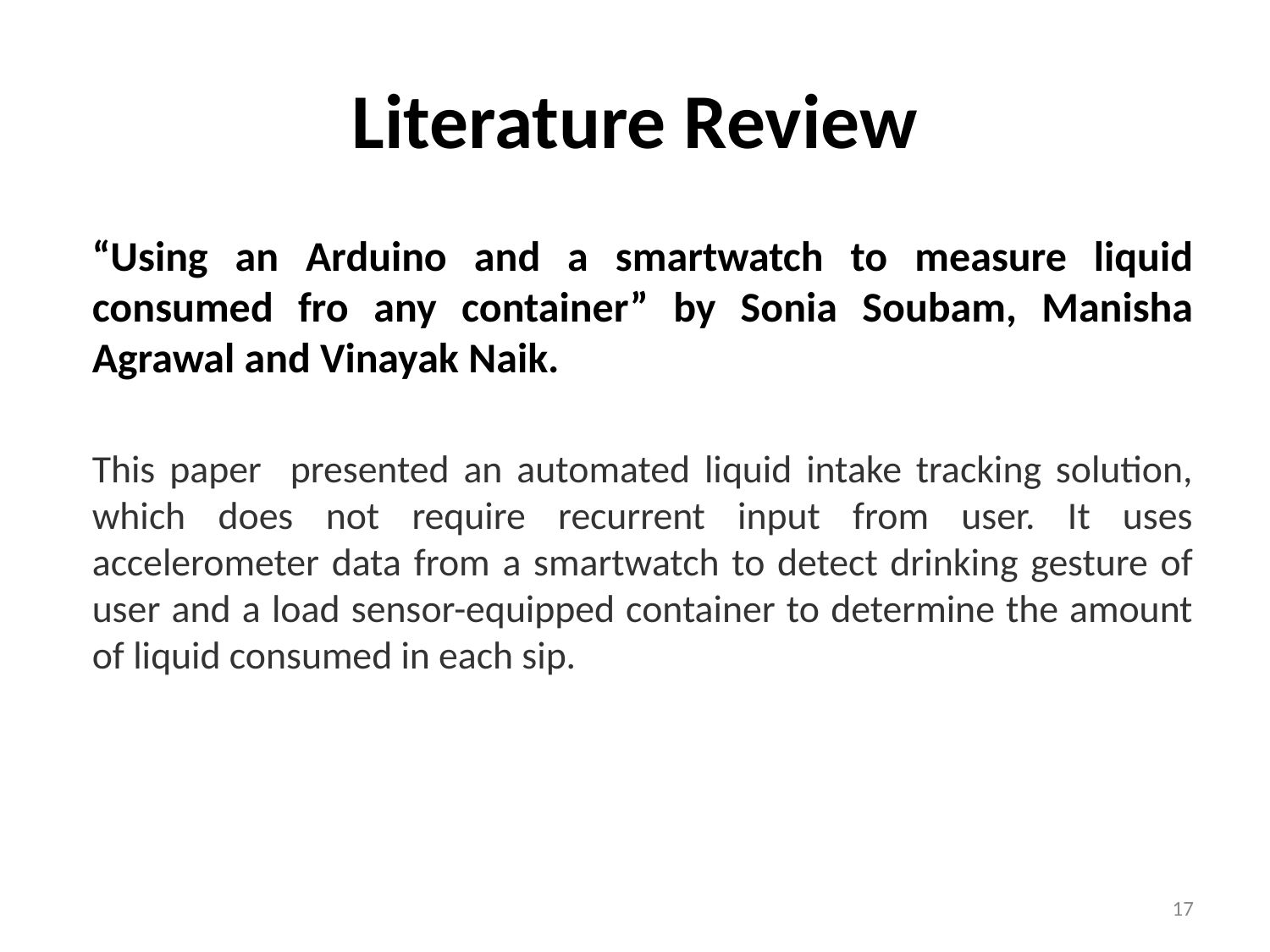

# Literature Review
“Using an Arduino and a smartwatch to measure liquid consumed fro any container” by Sonia Soubam, Manisha Agrawal and Vinayak Naik.

This paper  presented an automated liquid intake tracking solution, which does not require recurrent input from user. It uses accelerometer data from a smartwatch to detect drinking gesture of user and a load sensor-equipped container to determine the amount of liquid consumed in each sip.

17